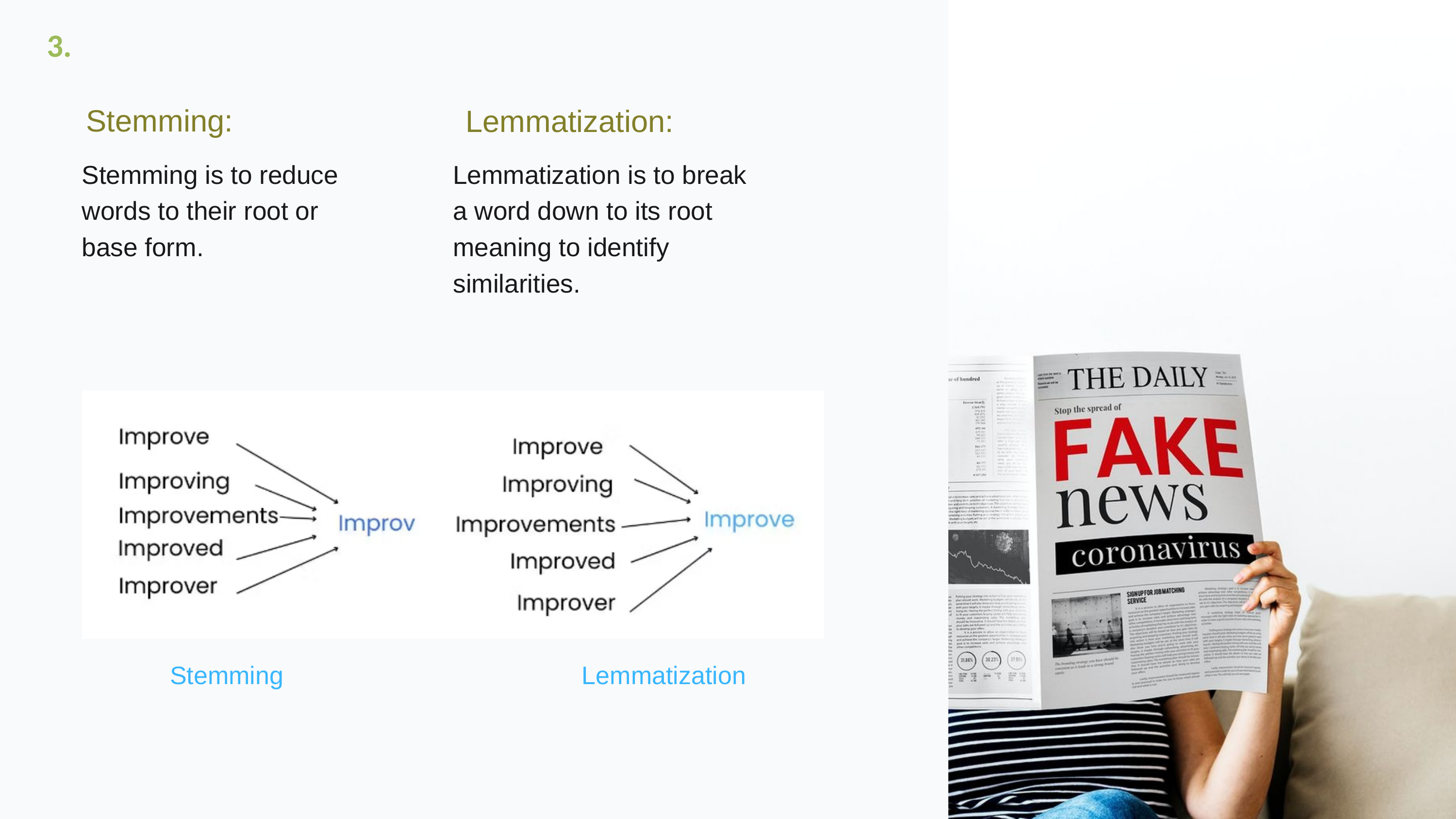

3.
   Stemming:
Lemmatization:
Stemming is to reduce words to their root or base form.
Lemmatization is to break a word down to its root meaning to identify similarities.

Stemming
Lemmatization